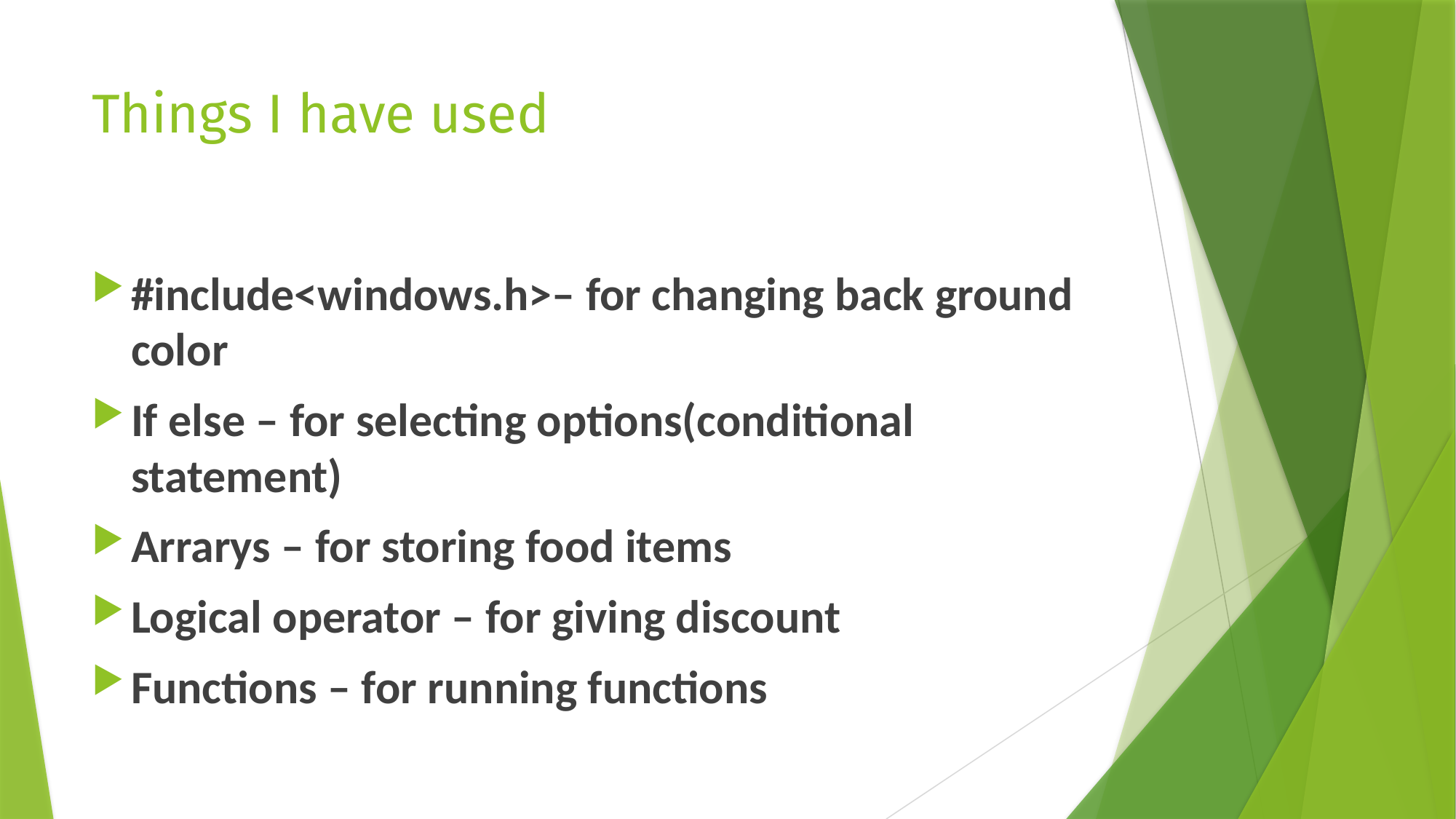

# Things I have used
#include<windows.h>– for changing back ground color
If else – for selecting options(conditional statement)
Arrarys – for storing food items
Logical operator – for giving discount
Functions – for running functions